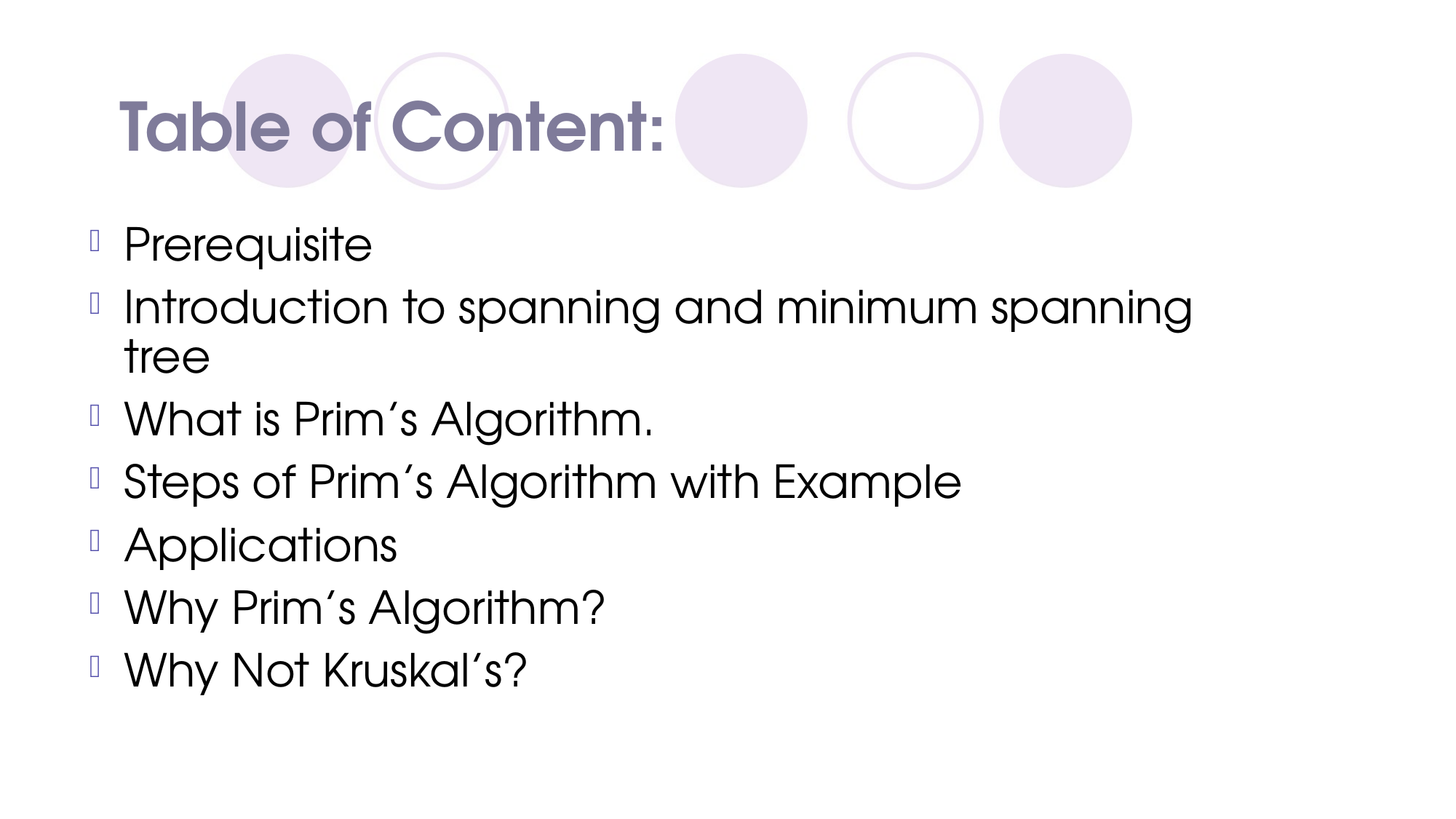

# Table of Content:
Prerequisite
Introduction to spanning and minimum spanning tree
What is Prim’s Algorithm.
Steps of Prim’s Algorithm with Example
Applications
Why Prim’s Algorithm?
Why Not Kruskal’s?